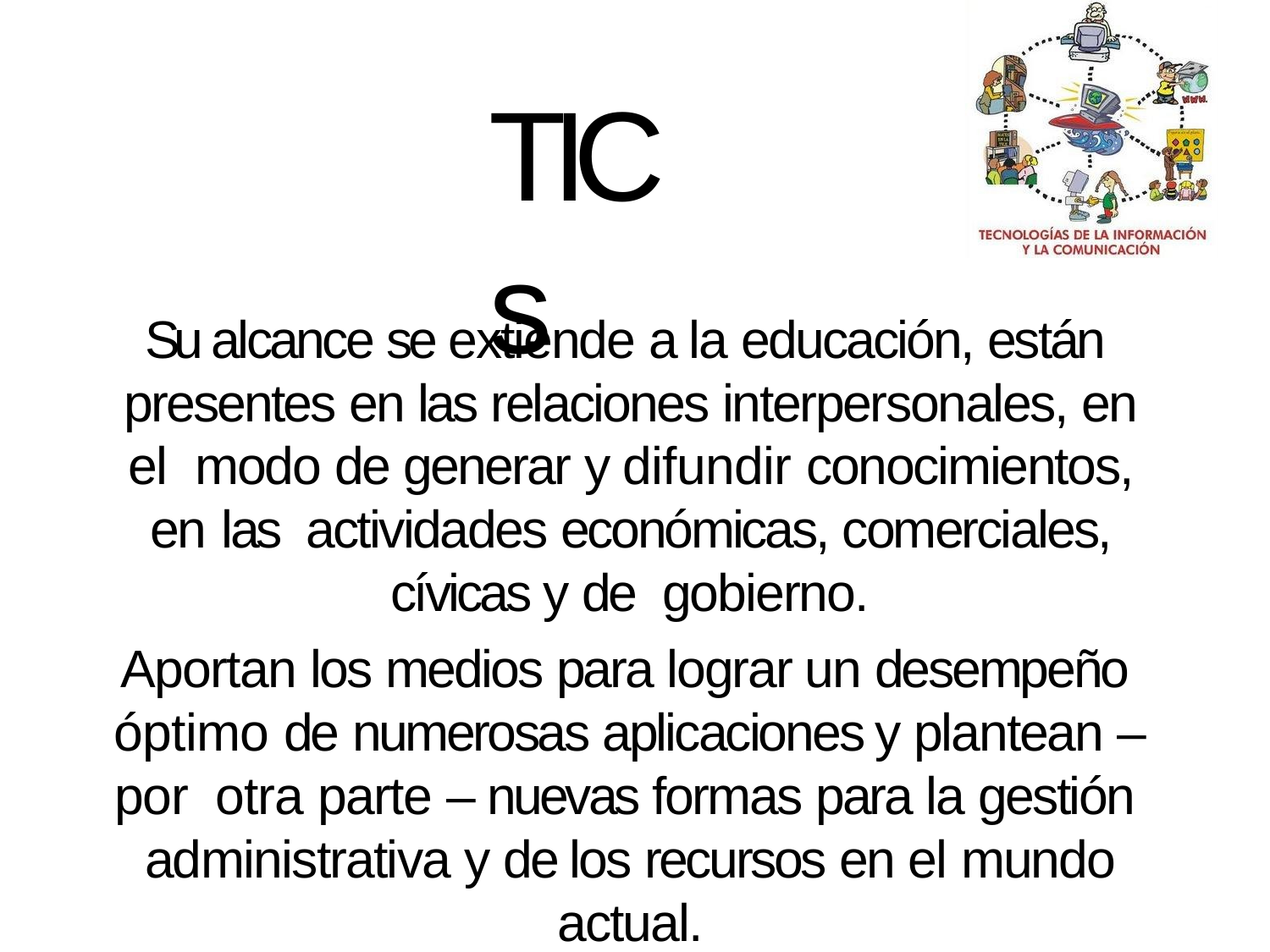

# TICs
Su alcance se extiende a la educación, están  presentes en las relaciones interpersonales, en el  modo de generar y difundir conocimientos, en las  actividades económicas, comerciales, cívicas y de  gobierno.
Aportan los medios para lograr un desempeño  óptimo de numerosas aplicaciones y plantean – por  otra parte – nuevas formas para la gestión  administrativa y de los recursos en el mundo actual.